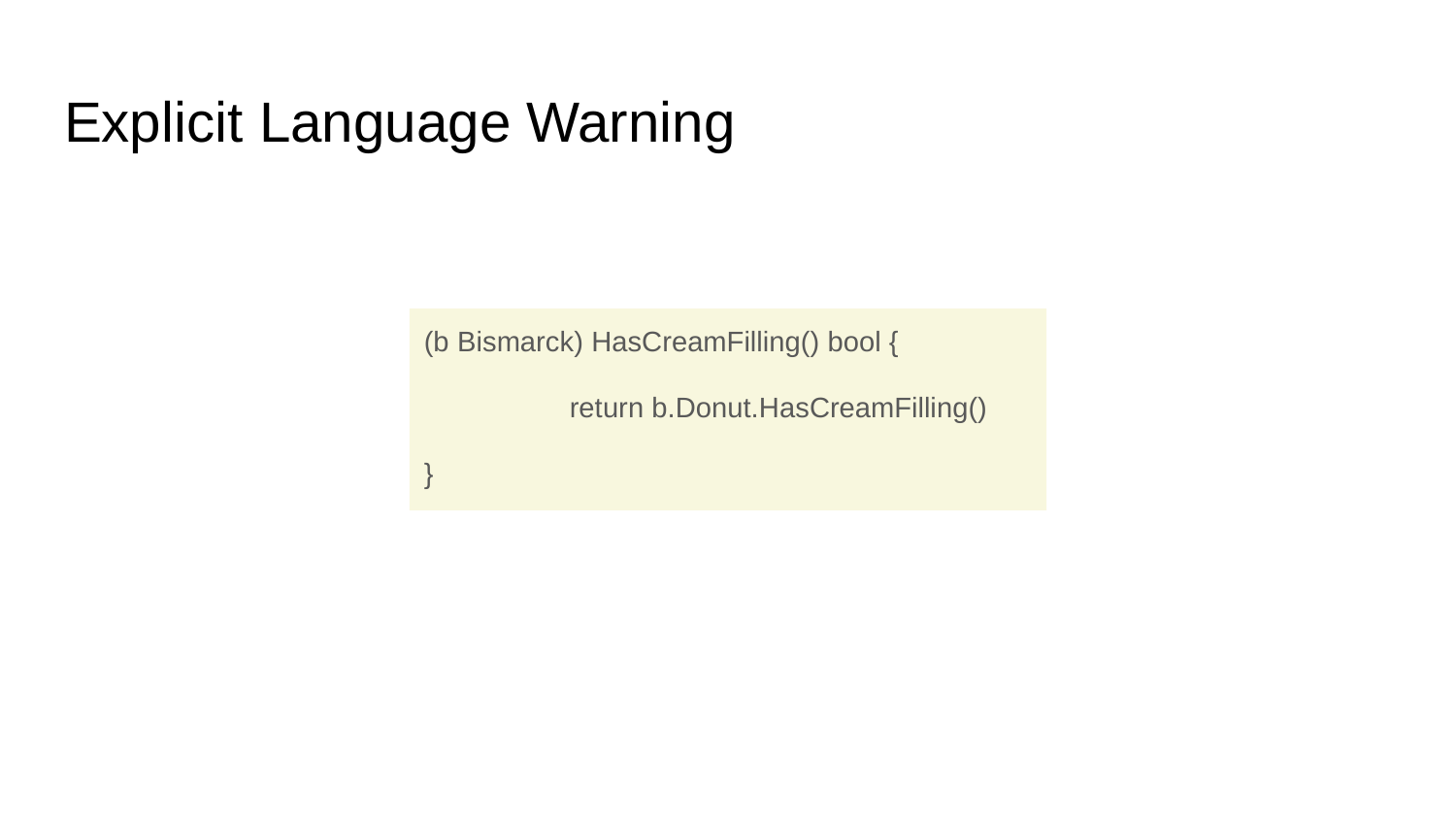

# Explicit Language Warning
(b Bismarck) HasCreamFilling() bool {
	return b.Donut.HasCreamFilling()
}